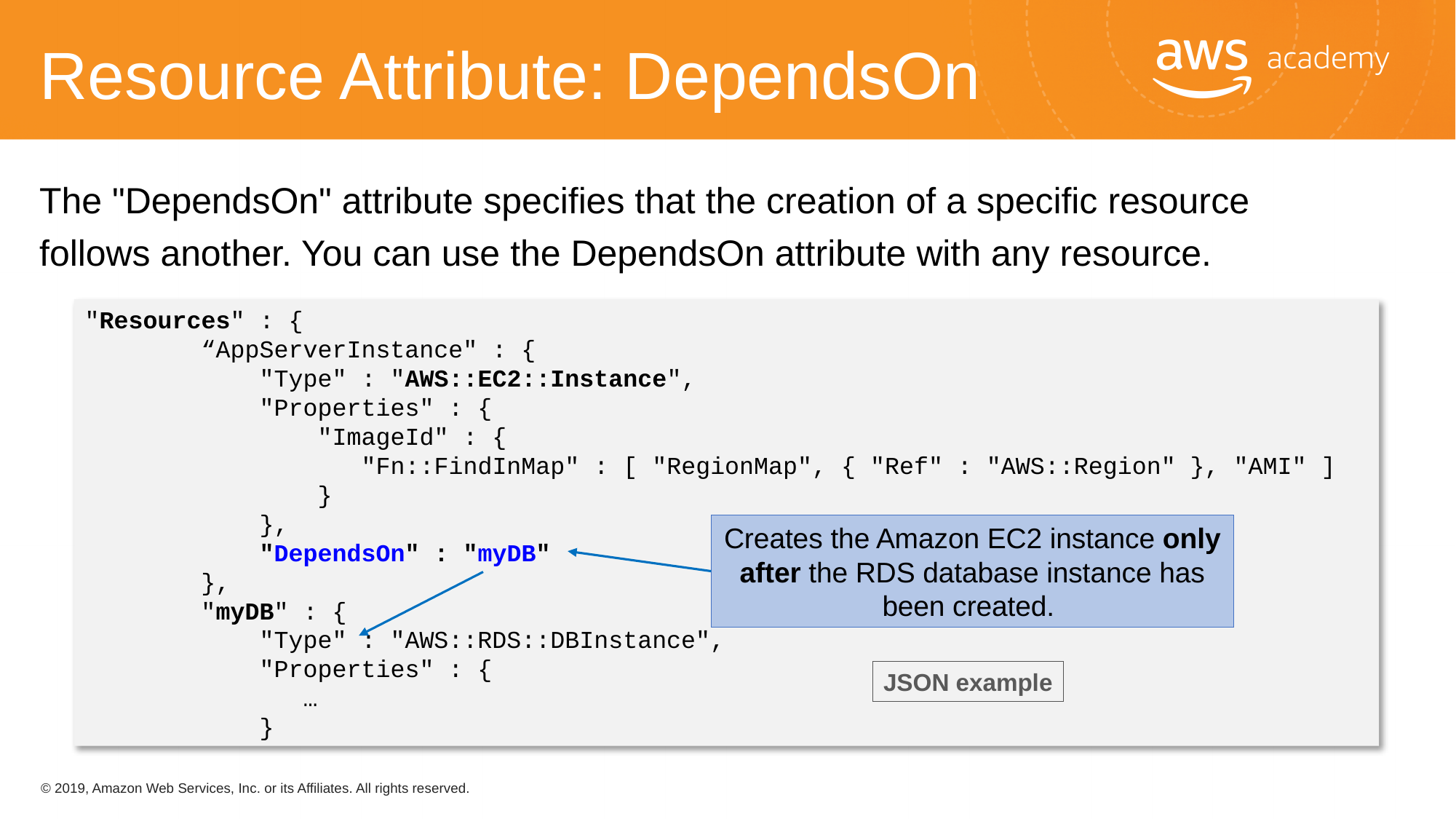

# Resource Attribute: DependsOn
The "DependsOn" attribute specifies that the creation of a specific resource follows another. You can use the DependsOn attribute with any resource.

"Resources" : {
        “AppServerInstance" : {
            "Type" : "AWS::EC2::Instance",
            "Properties" : {
                "ImageId" : {
                   "Fn::FindInMap" : [ "RegionMap", { "Ref" : "AWS::Region" }, "AMI" ]
                }
            },
            "DependsOn" : "myDB"
        },
        "myDB" : {
            "Type" : "AWS::RDS::DBInstance",
            "Properties" : {
		…
            }
Creates the Amazon EC2 instance only after the RDS database instance has been created.
JSON example